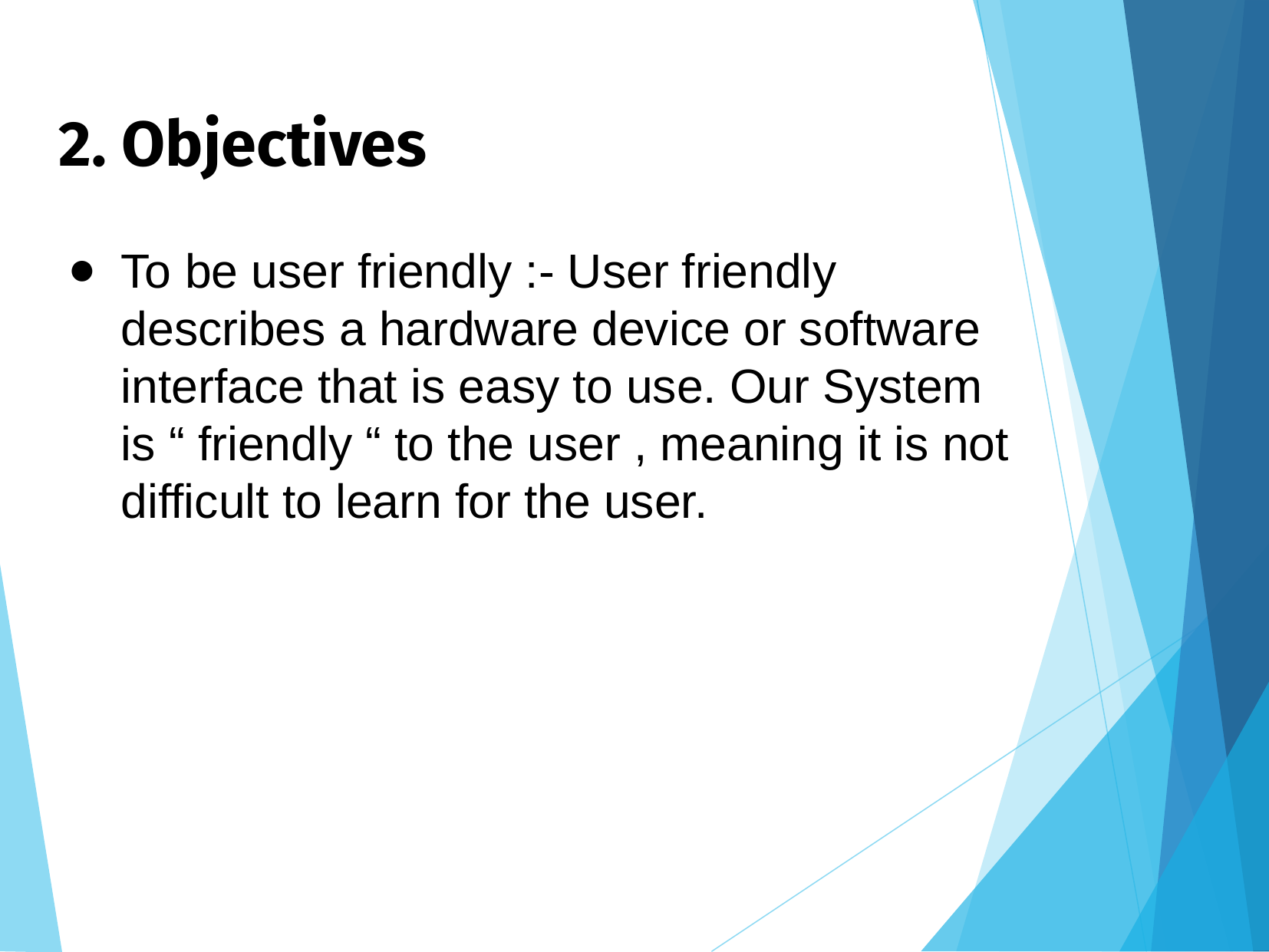

# 2. Objectives
To be user friendly :- User friendly describes a hardware device or software interface that is easy to use. Our System is “ friendly “ to the user , meaning it is not difficult to learn for the user.